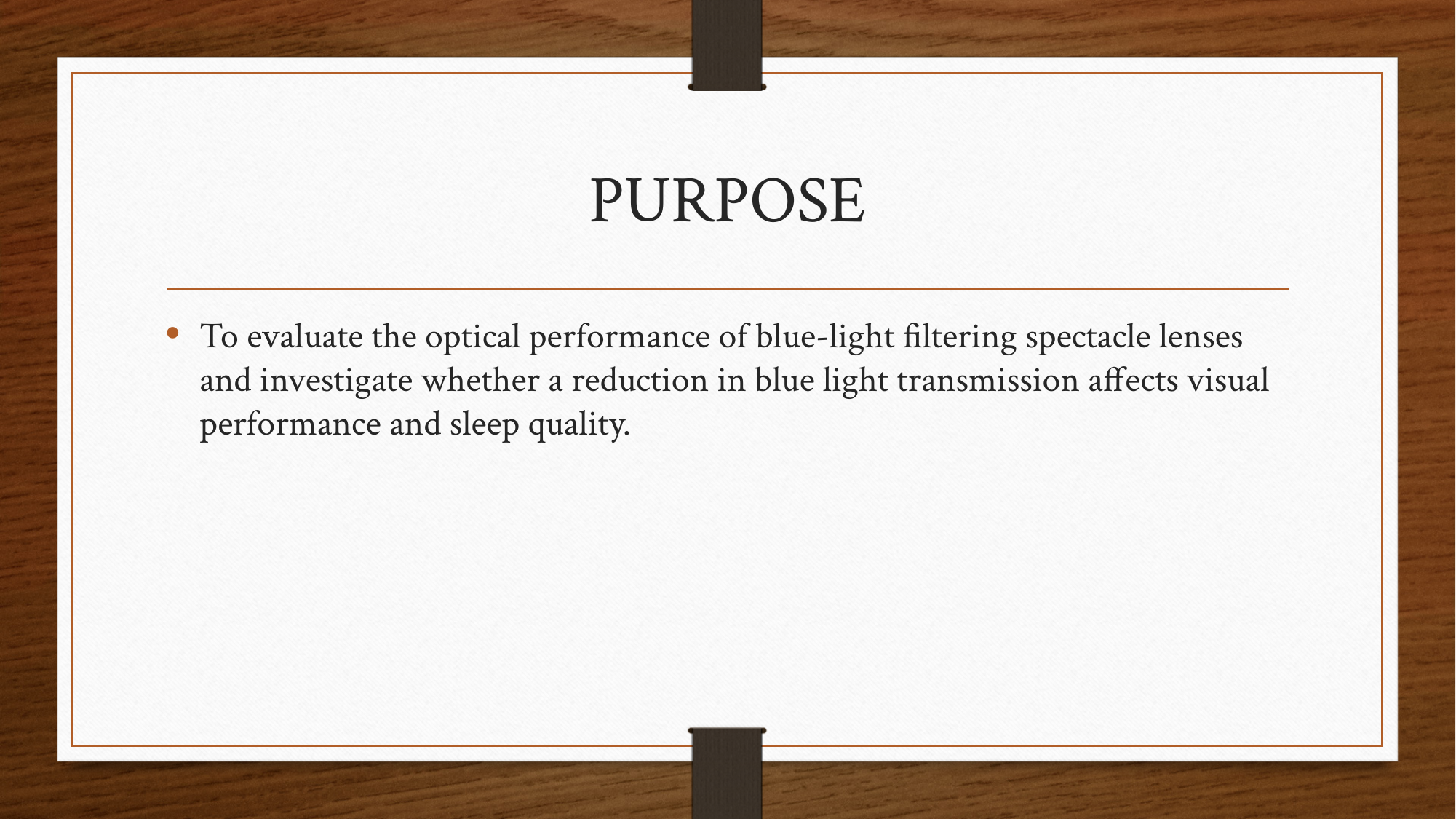

# PURPOSE
To evaluate the optical performance of blue-light filtering spectacle lenses and investigate whether a reduction in blue light transmission affects visual performance and sleep quality.